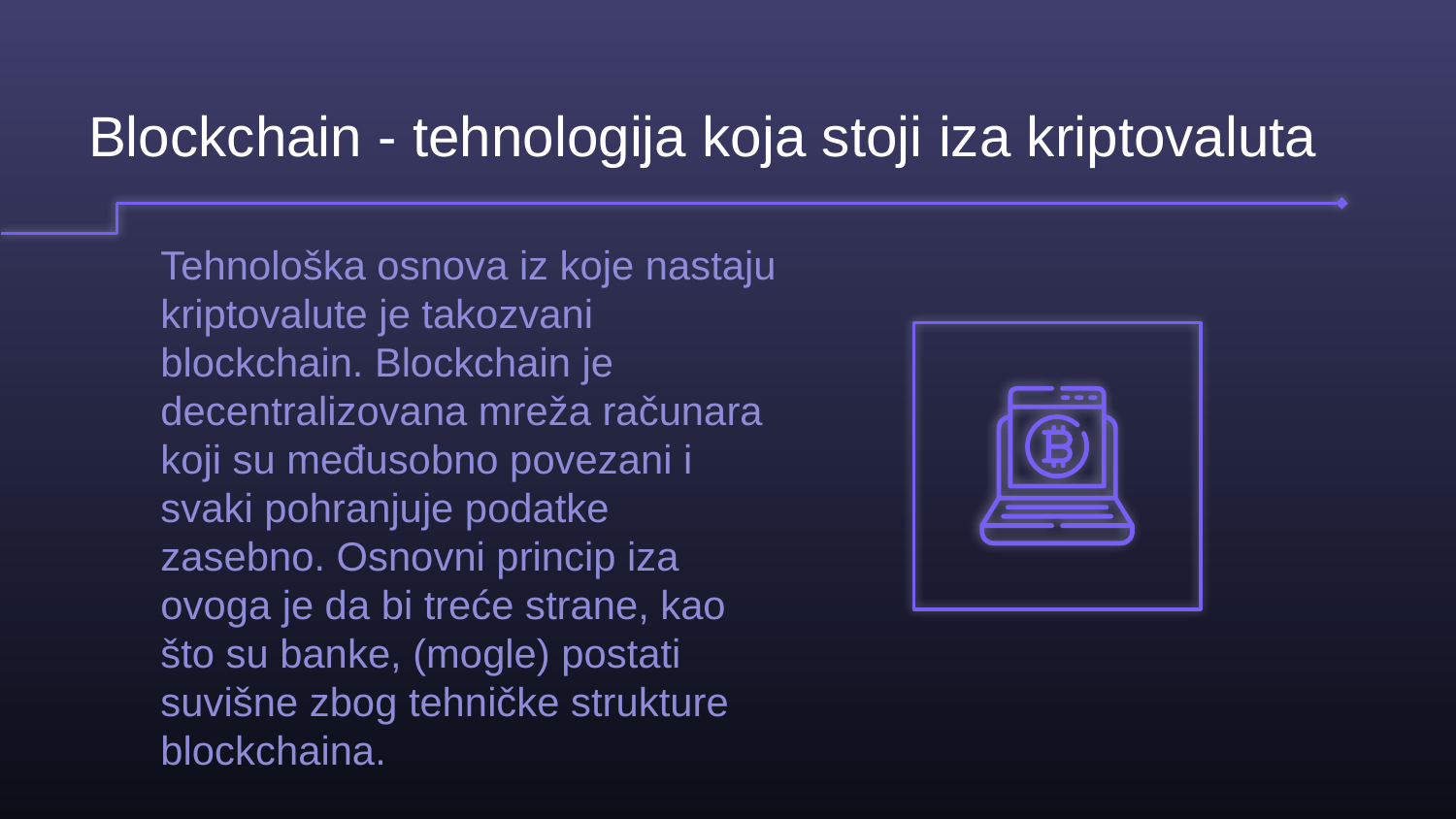

# Blockchain - tehnologija koja stoji iza kriptovaluta

Tehnološka osnova iz koje nastaju kriptovalute je takozvani blockchain. Blockchain je decentralizovana mreža računara koji su međusobno povezani i svaki pohranjuje podatke zasebno. Osnovni princip iza ovoga je da bi treće strane, kao što su banke, (mogle) postati suvišne zbog tehničke strukture blockchaina.